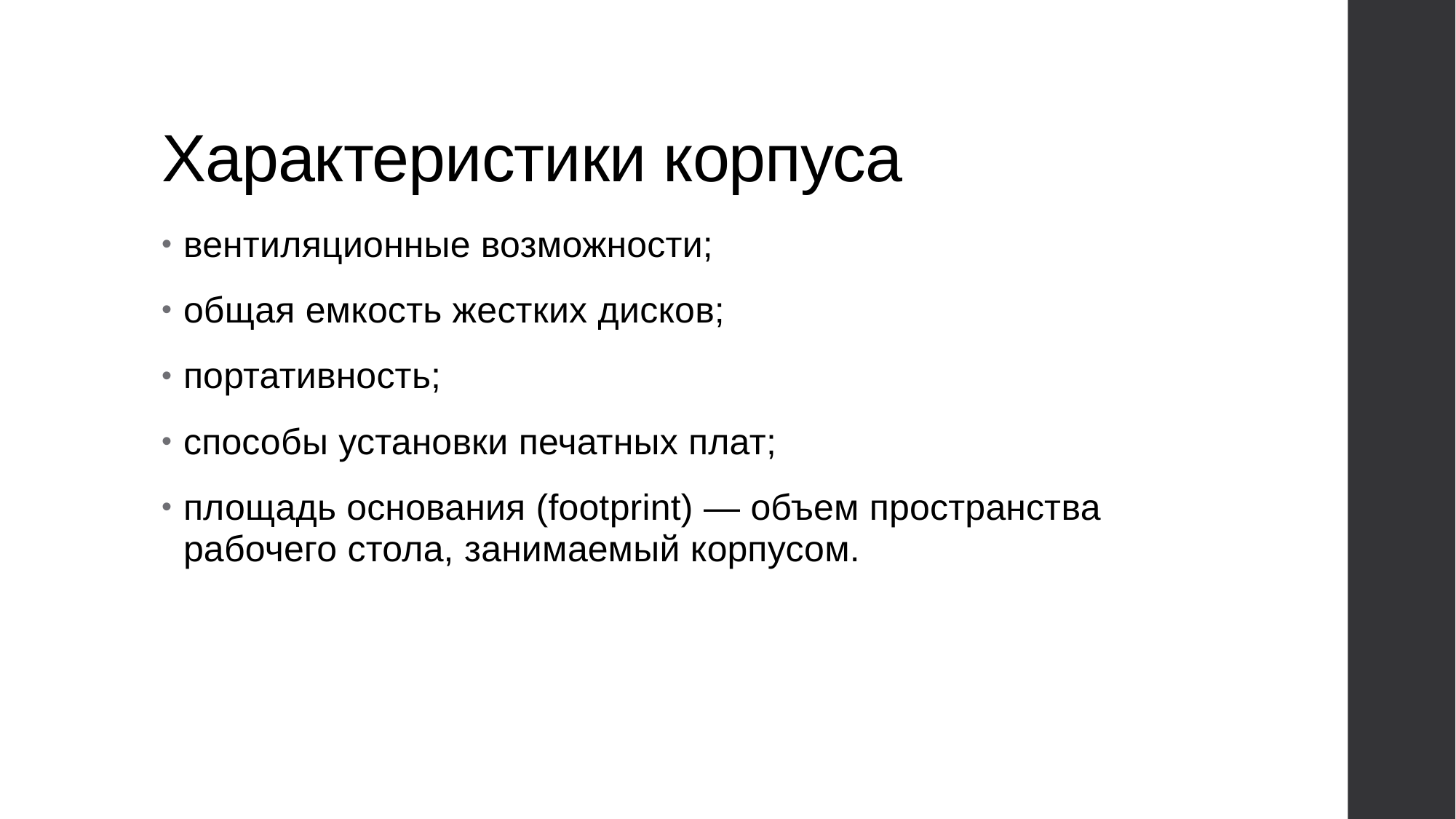

# Характеристики корпуса
вентиляционные возможности;
общая емкость жестких дисков;
портативность;
способы установки печатных плат;
площадь основания (footprint) — объем пространства рабочего стола, занимаемый корпусом.